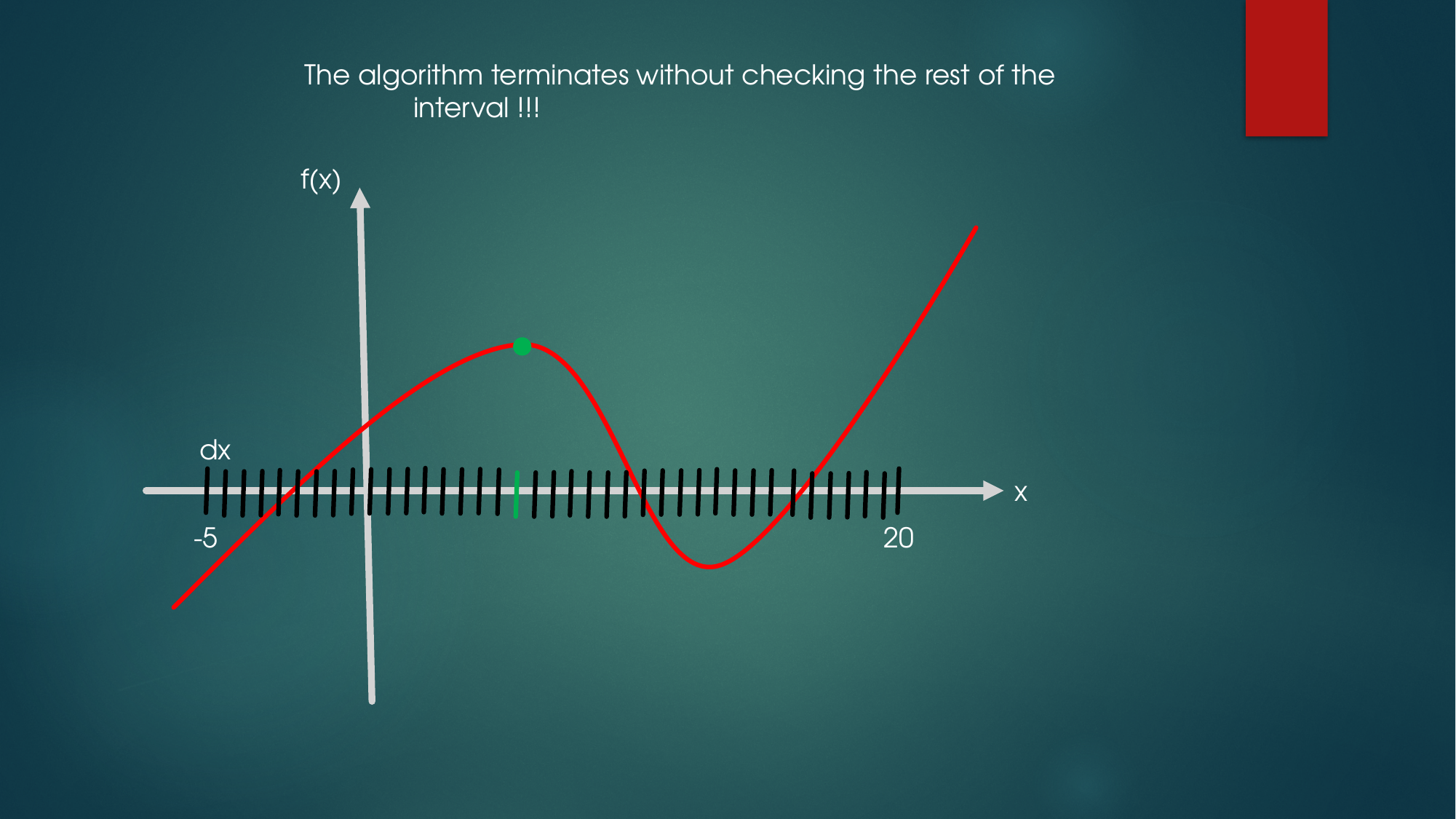

The algorithm terminates without checking the rest of the
	interval !!!
f(x)

dx
x
-5
20